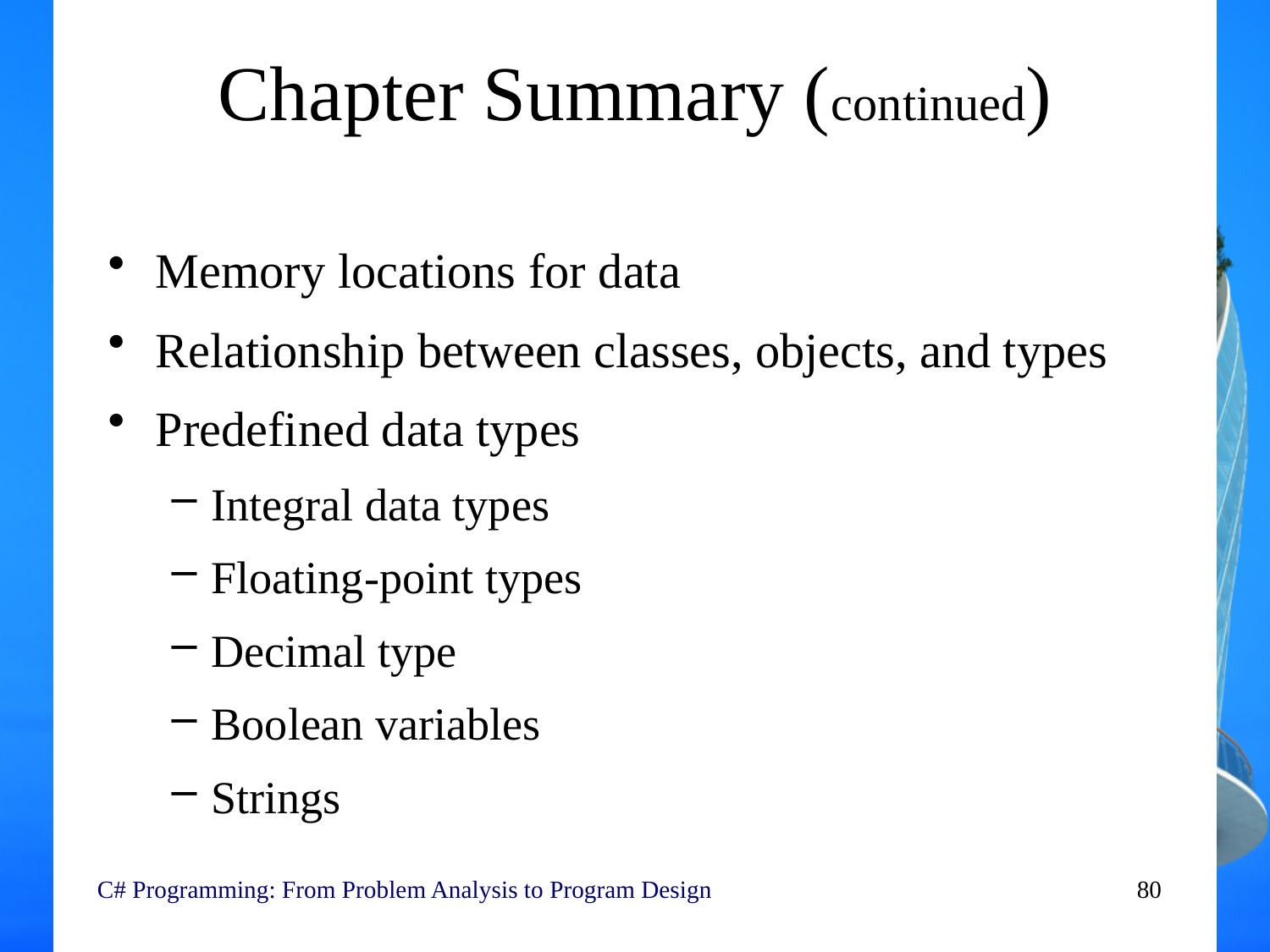

# Chapter Summary (continued)
Memory locations for data
Relationship between classes, objects, and types
Predefined data types
Integral data types
Floating-point types
Decimal type
Boolean variables
Strings
C# Programming: From Problem Analysis to Program Design

80